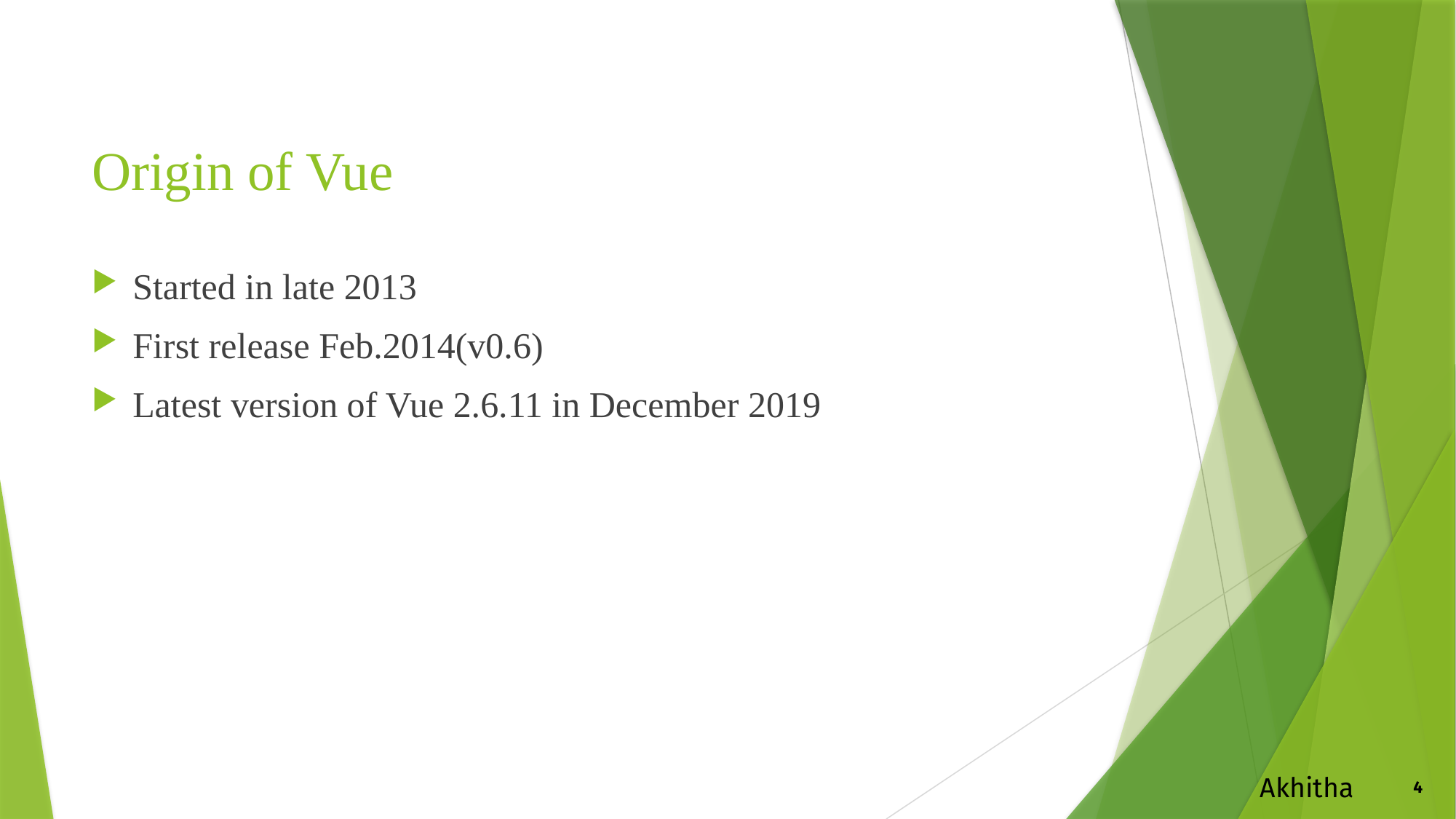

# Origin of Vue
Started in late 2013
First release Feb.2014(v0.6)
Latest version of Vue 2.6.11 in December 2019
Akhitha
4